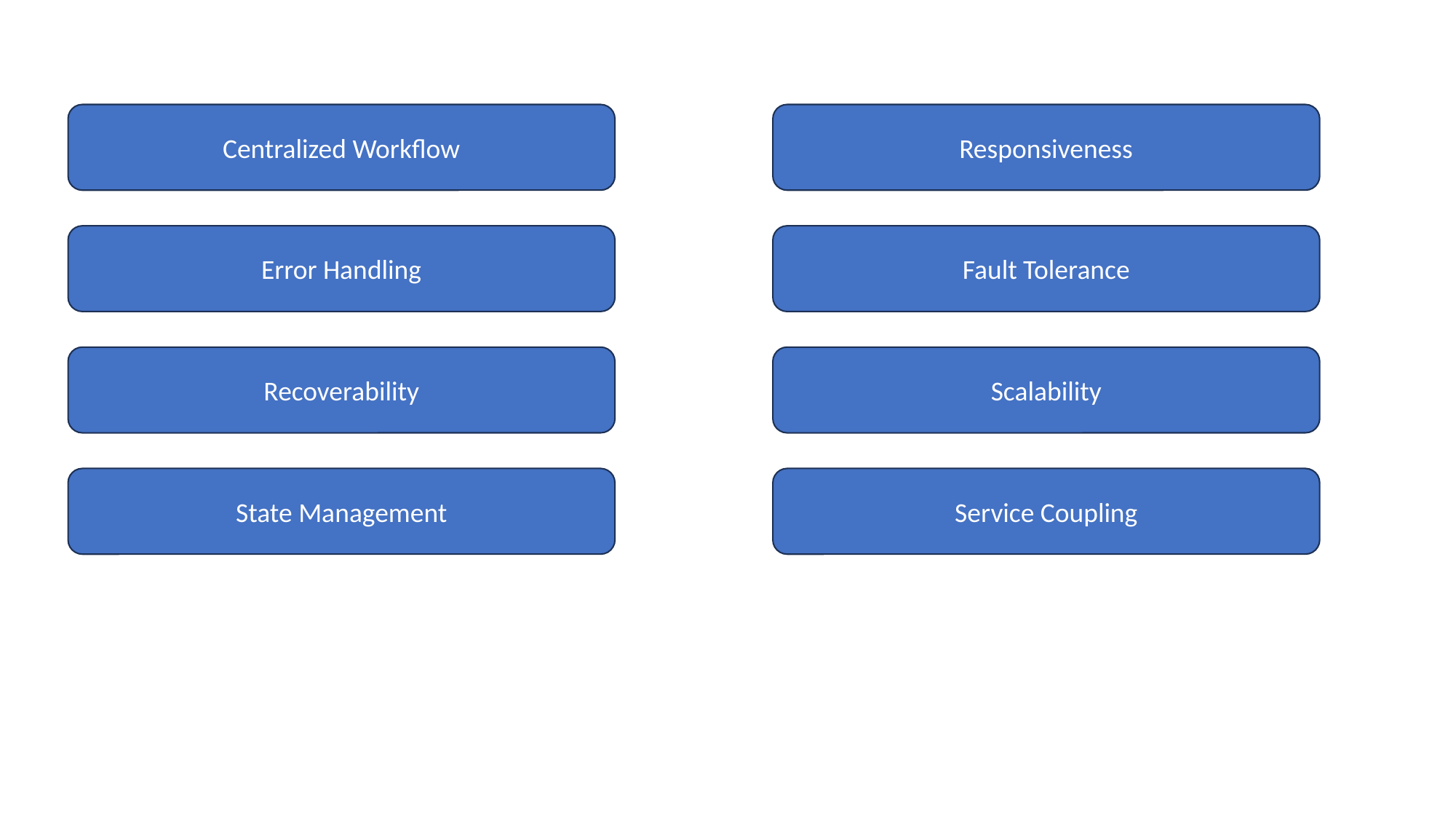

Centralized Workflow
Responsiveness
Error Handling
Fault Tolerance
Recoverability
Scalability
State Management
Service Coupling